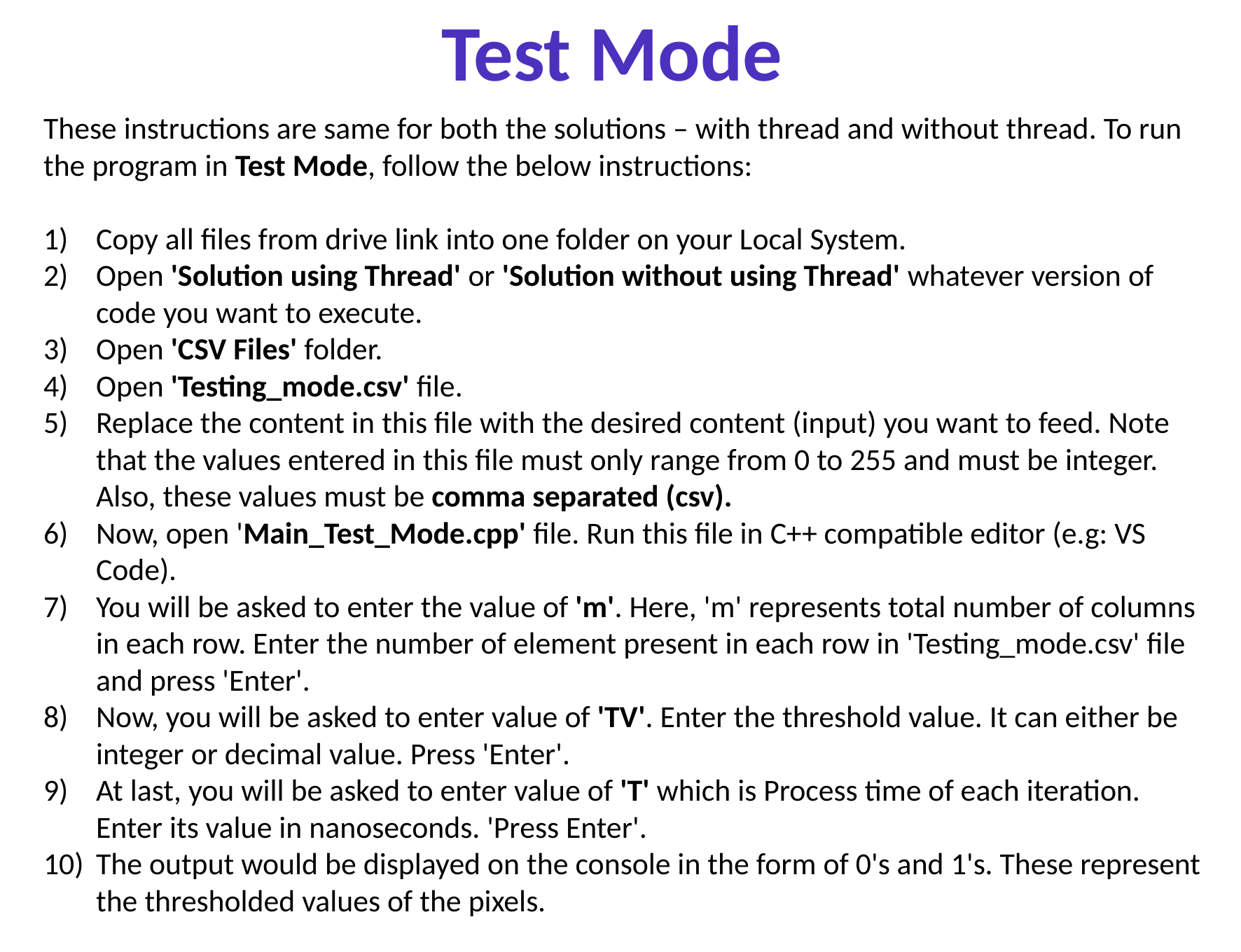

Test Mode
These instructions are same for both the solutions – with thread and without thread. To run the program in Test Mode, follow the below instructions:

Copy all files from drive link into one folder on your Local System.
Open 'Solution using Thread' or 'Solution without using Thread' whatever version of code you want to execute.
Open 'CSV Files' folder.
Open 'Testing_mode.csv' file.
Replace the content in this file with the desired content (input) you want to feed. Note that the values entered in this file must only range from 0 to 255 and must be integer. Also, these values must be comma separated (csv).
Now, open 'Main_Test_Mode.cpp' file. Run this file in C++ compatible editor (e.g: VS Code).
You will be asked to enter the value of 'm'. Here, 'm' represents total number of columns in each row. Enter the number of element present in each row in 'Testing_mode.csv' file and press 'Enter'.
Now, you will be asked to enter value of 'TV'. Enter the threshold value. It can either be integer or decimal value. Press 'Enter'.
At last, you will be asked to enter value of 'T' which is Process time of each iteration. Enter its value in nanoseconds. 'Press Enter'.
The output would be displayed on the console in the form of 0's and 1's. These represent the thresholded values of the pixels.